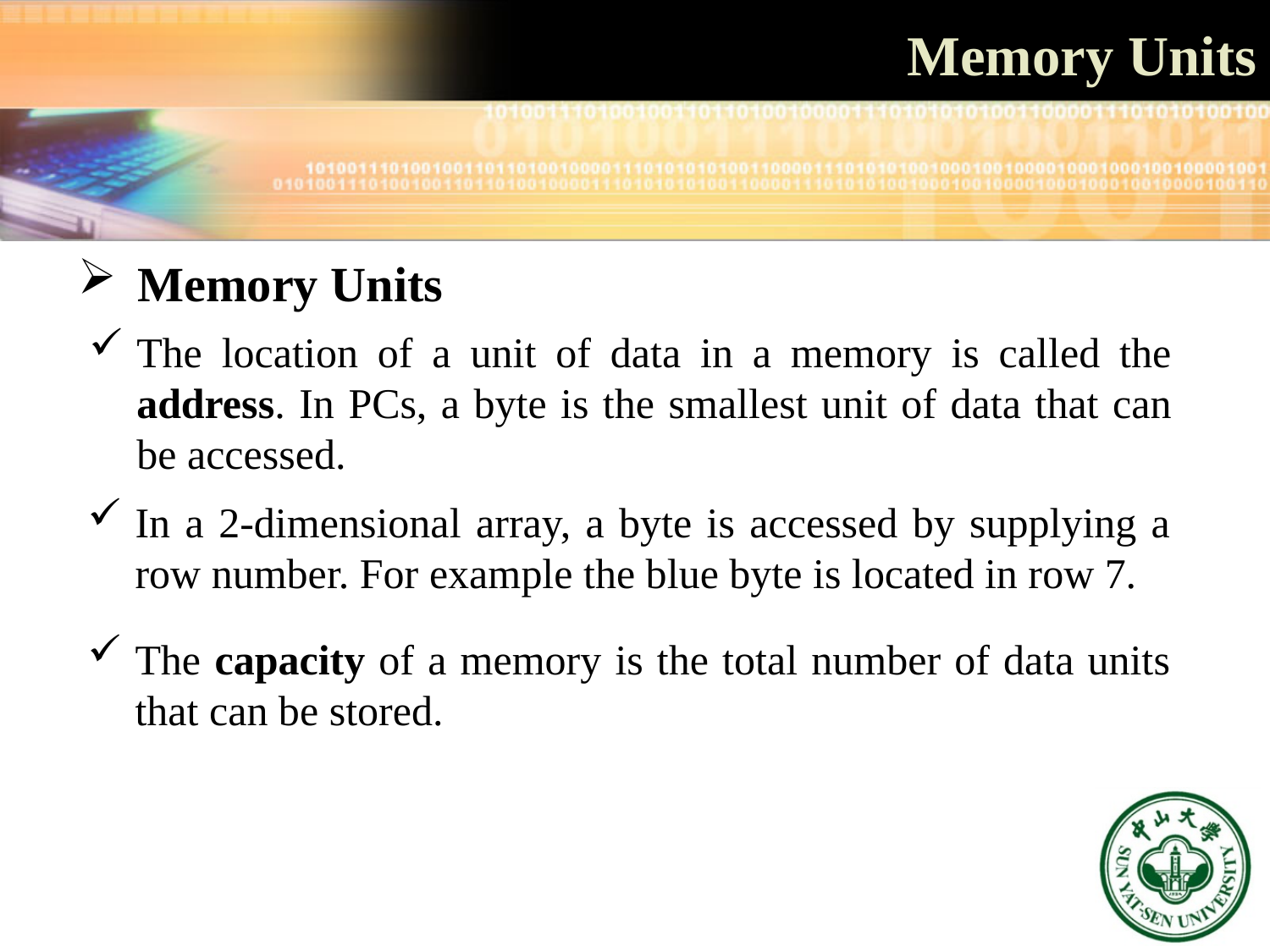

# Memory Units
 Memory Units

The location of a unit of data in a memory is called the address. In PCs, a byte is the smallest unit of data that can be accessed.
In a 2-dimensional array, a byte is accessed by supplying a row number. For example the blue byte is located in row 7.
The capacity of a memory is the total number of data units that can be stored.